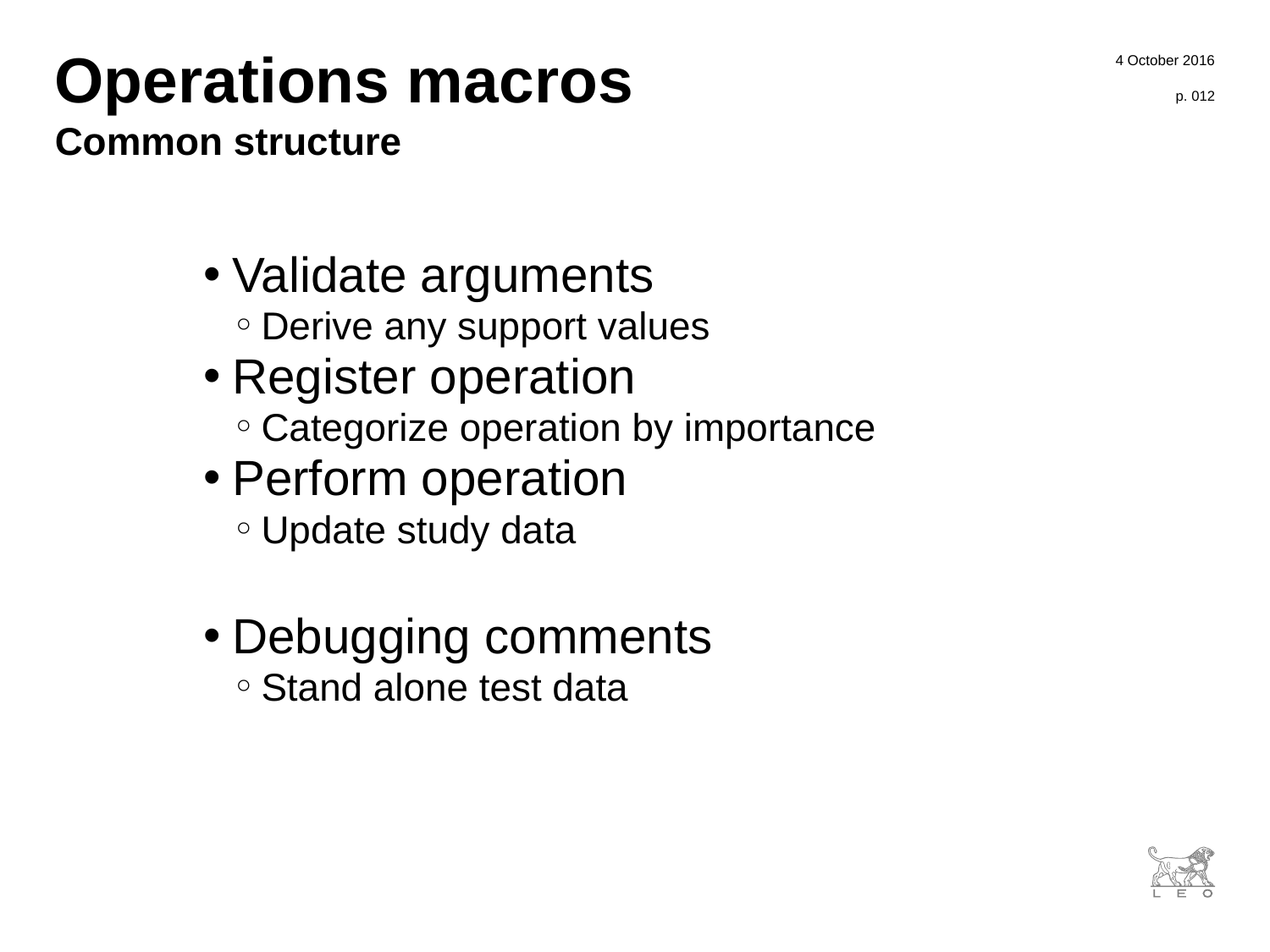

4 October 2016
# Operations macros
p. 012
Common structure
Validate arguments
Derive any support values
Register operation
Categorize operation by importance
Perform operation
Update study data

Debugging comments
Stand alone test data